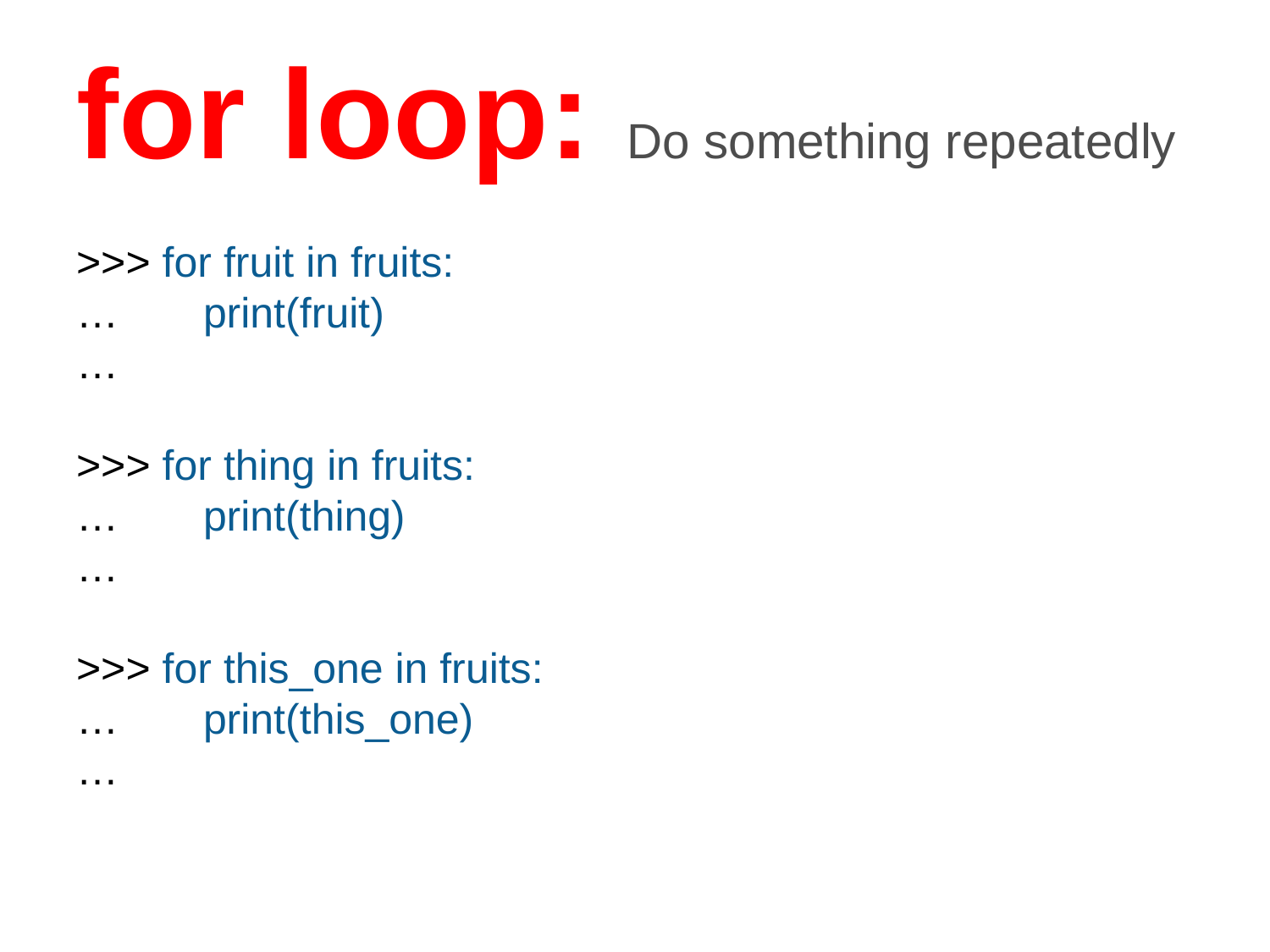

# for loop: Do something repeatedly
>>> for fruit in fruits:
… 	print(fruit)
…

>>> for thing in fruits:
… 	print(thing)
…

>>> for this_one in fruits:
… 	print(this_one)
…